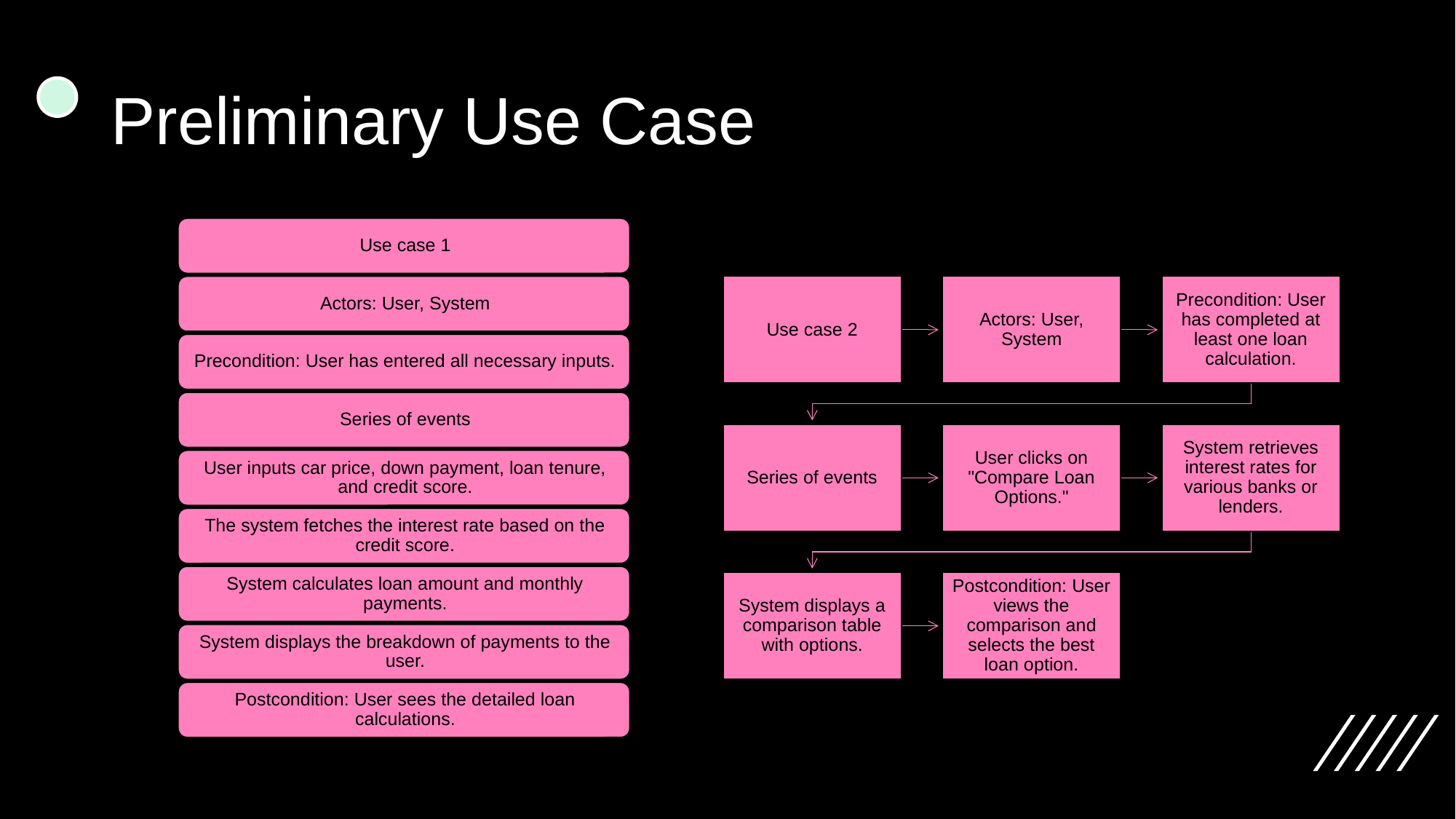

# Preliminary Use Case
Use case 1
Actors: User, System
Precondition: User has entered all necessary inputs.
Series of events
User inputs car price, down payment, loan tenure, and credit score.
The system fetches the interest rate based on the credit score.
System calculates loan amount and monthly payments.
System displays the breakdown of payments to the user.
Postcondition: User sees the detailed loan calculations.

Use case 2

Actors: User, System

Precondition: User has completed at least one loan calculation.

Series of events

User clicks on "Compare Loan Options."

System retrieves interest rates for various banks or lenders.

System displays a comparison table with options.
Postcondition: User views the comparison and selects the best loan option.